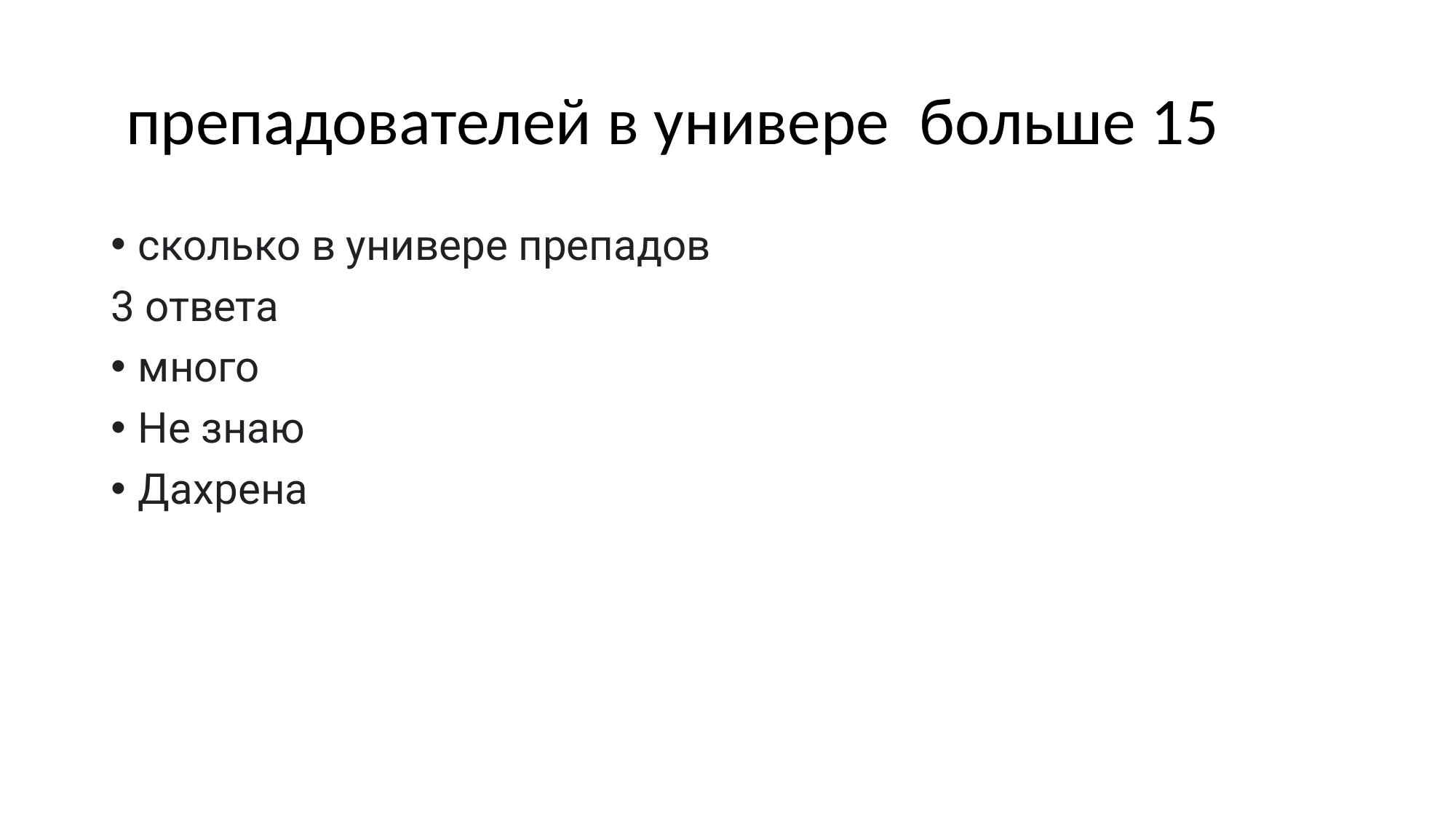

# препадователей в универе  больше 15
сколько в универе препадов
3 ответа
много
Не знаю
Дахрена